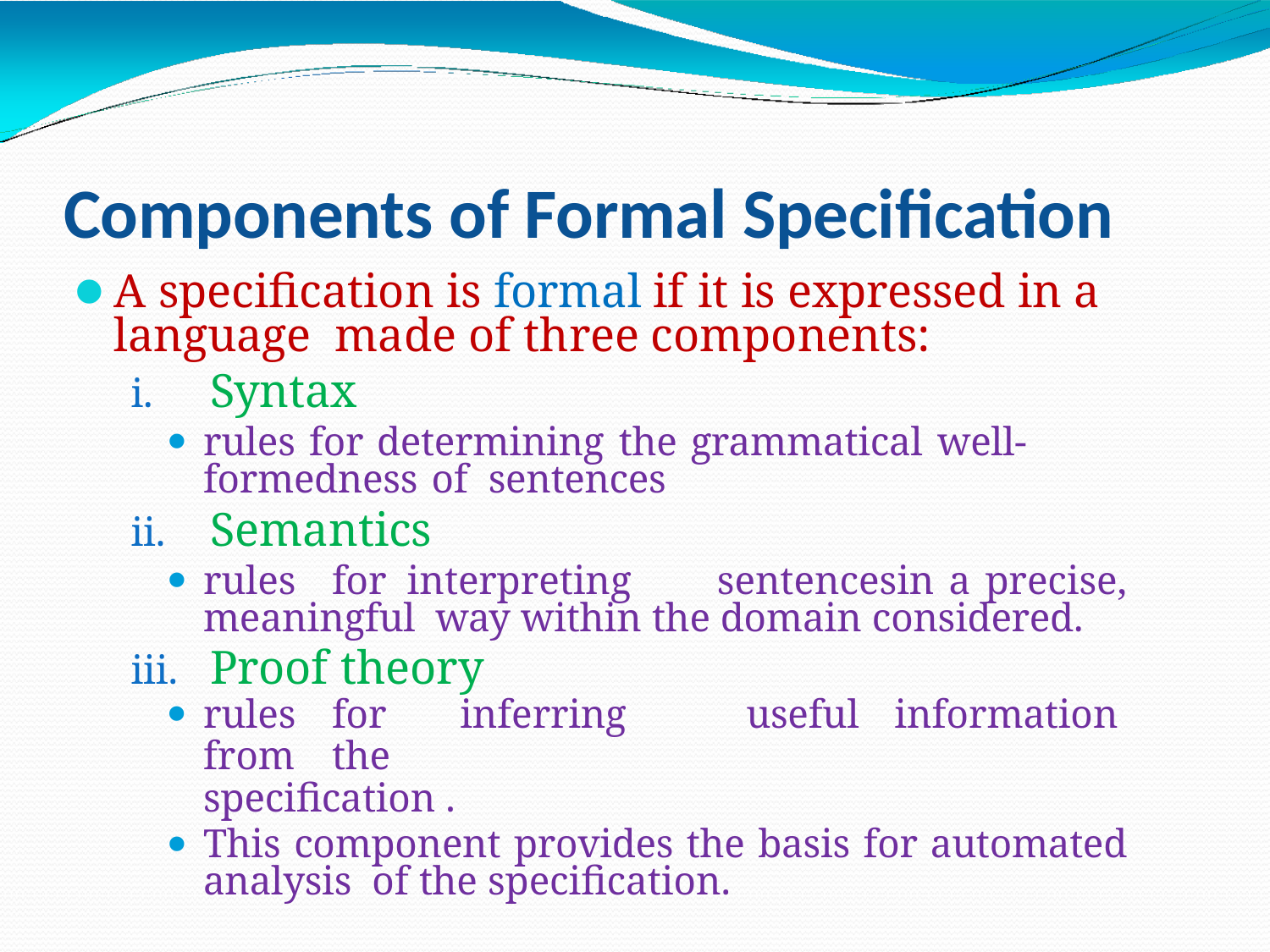

Components of Formal Specification
A specification is formal if it is expressed in a language  made of three components:
Syntax
rules for determining the grammatical well-formedness of  sentences
Semantics
rules	for  interpreting	sentences	in	a	precise,	meaningful  way within the domain considered.
Proof theory
rules	for	inferring	useful	information	from	the
specification .
This component provides the basis for automated analysis  of the specification.